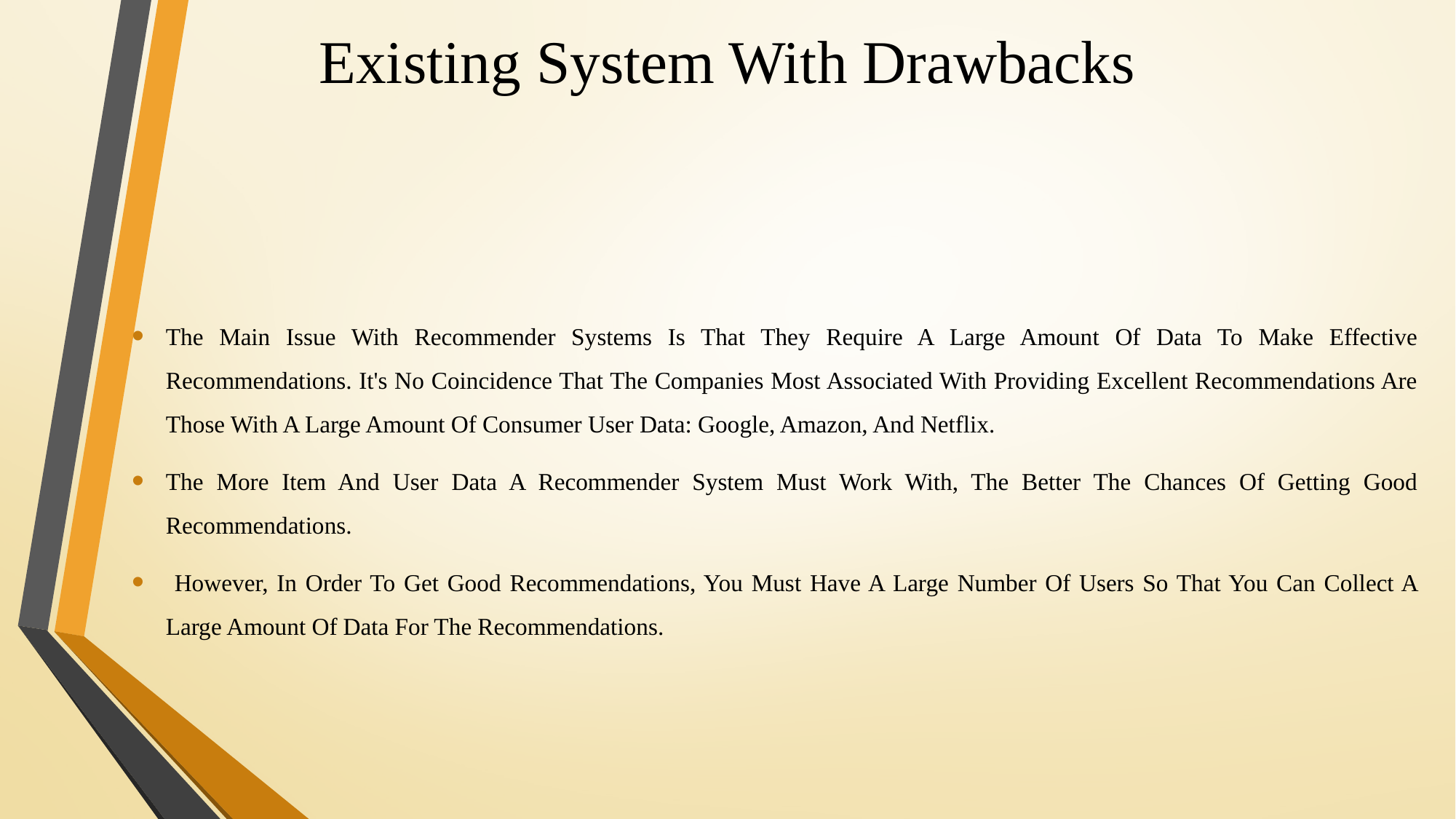

# Existing System With Drawbacks
The Main Issue With Recommender Systems Is That They Require A Large Amount Of Data To Make Effective Recommendations. It's No Coincidence That The Companies Most Associated With Providing Excellent Recommendations Are Those With A Large Amount Of Consumer User Data: Google, Amazon, And Netflix.
The More Item And User Data A Recommender System Must Work With, The Better The Chances Of Getting Good Recommendations.
 However, In Order To Get Good Recommendations, You Must Have A Large Number Of Users So That You Can Collect A Large Amount Of Data For The Recommendations.